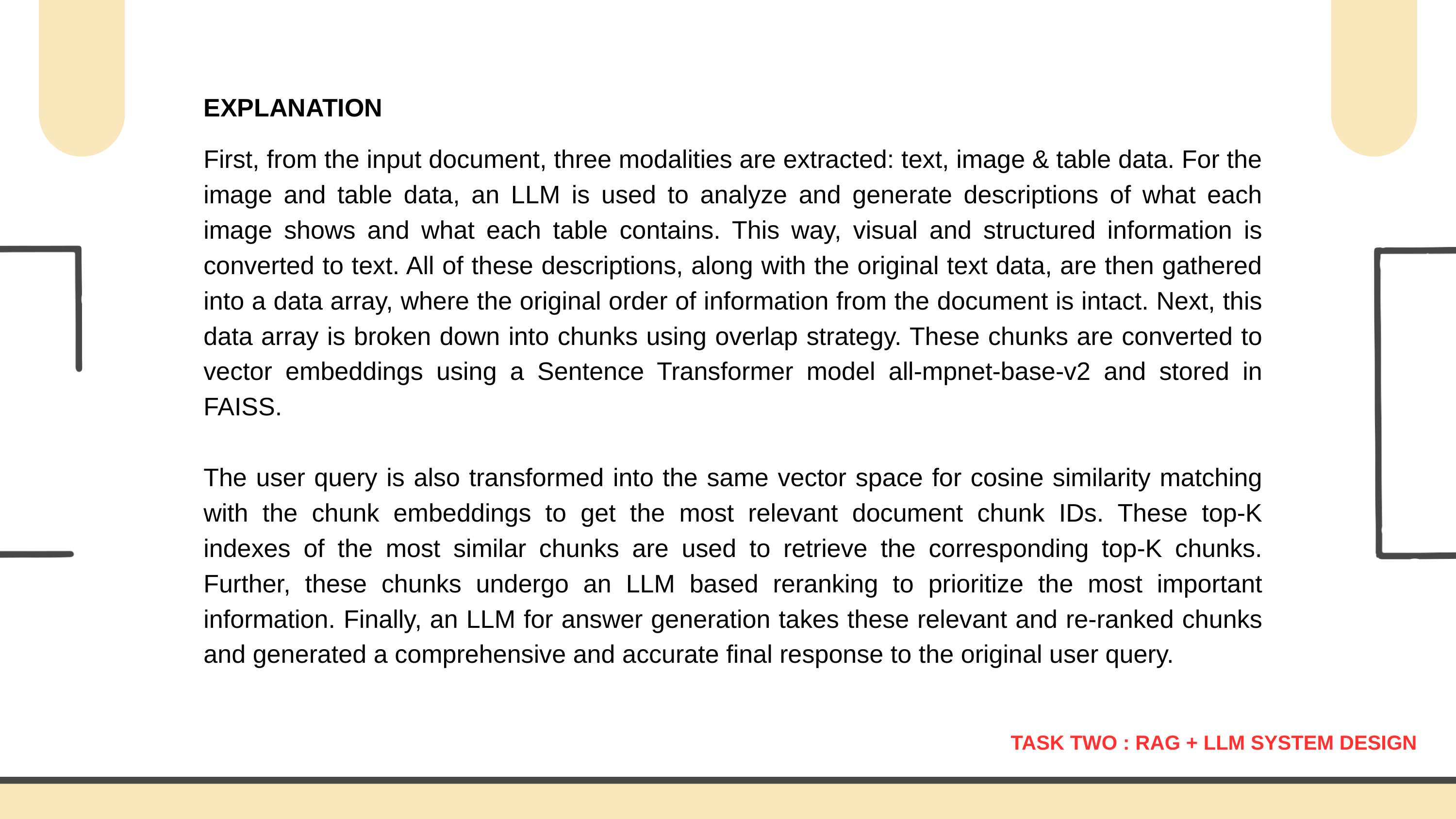

EXPLANATION
First, from the input document, three modalities are extracted: text, image & table data. For the image and table data, an LLM is used to analyze and generate descriptions of what each image shows and what each table contains. This way, visual and structured information is converted to text. All of these descriptions, along with the original text data, are then gathered into a data array, where the original order of information from the document is intact. Next, this data array is broken down into chunks using overlap strategy. These chunks are converted to vector embeddings using a Sentence Transformer model all-mpnet-base-v2 and stored in FAISS.

The user query is also transformed into the same vector space for cosine similarity matching with the chunk embeddings to get the most relevant document chunk IDs. These top-K indexes of the most similar chunks are used to retrieve the corresponding top-K chunks. Further, these chunks undergo an LLM based reranking to prioritize the most important information. Finally, an LLM for answer generation takes these relevant and re-ranked chunks and generated a comprehensive and accurate final response to the original user query.

TASK TWO : RAG + LLM SYSTEM DESIGN